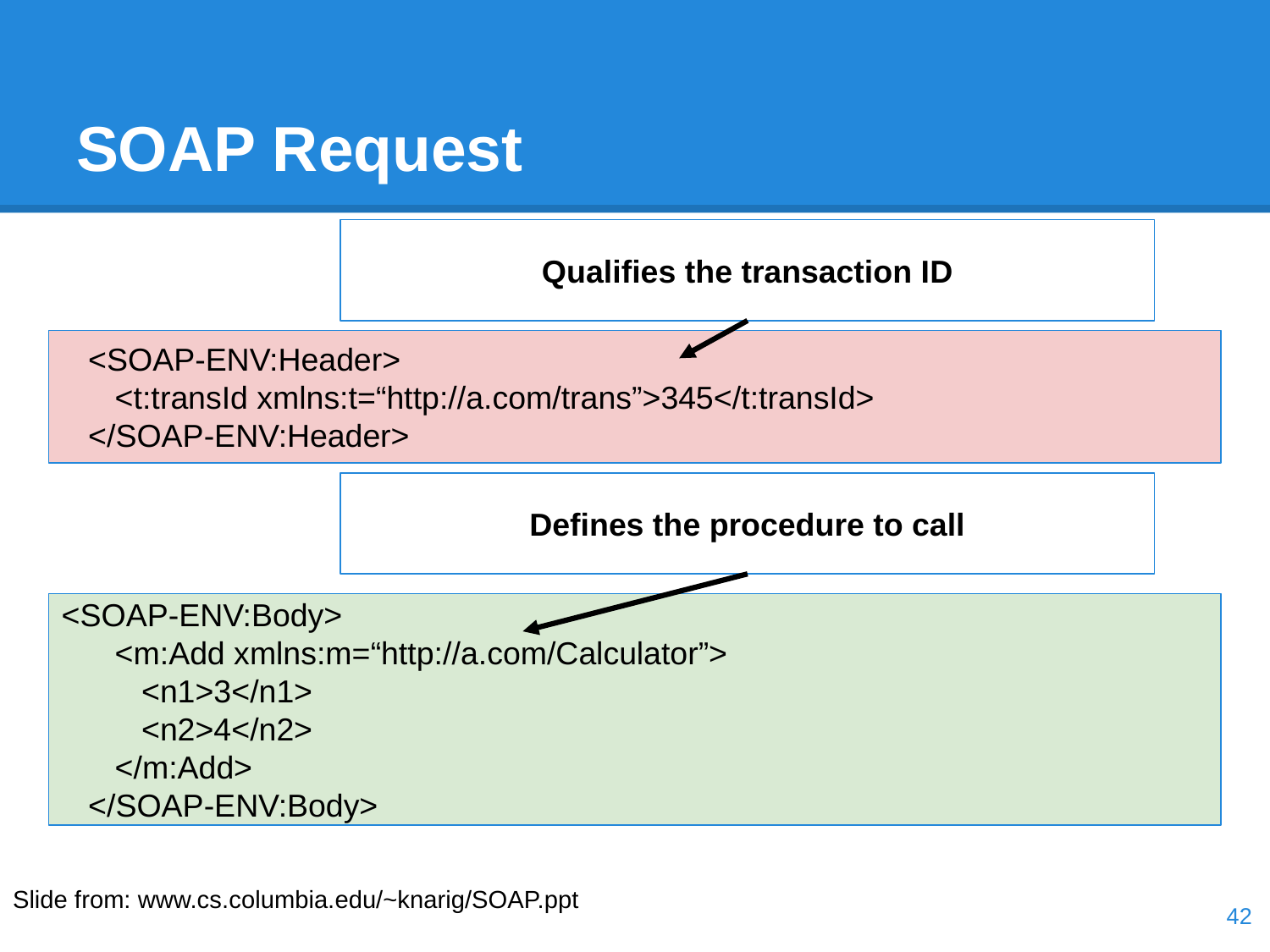

# SOAP Request
Qualifies the transaction ID
   <SOAP-ENV:Header>
      <t:transId xmlns:t=“http://a.com/trans”>345</t:transId>
   </SOAP-ENV:Header>
Defines the procedure to call
<SOAP-ENV:Body>
      <m:Add xmlns:m=“http://a.com/Calculator”>
         <n1>3</n1>
         <n2>4</n2>
      </m:Add>
   </SOAP-ENV:Body>
Slide from: www.cs.columbia.edu/~knarig/SOAP.ppt
42